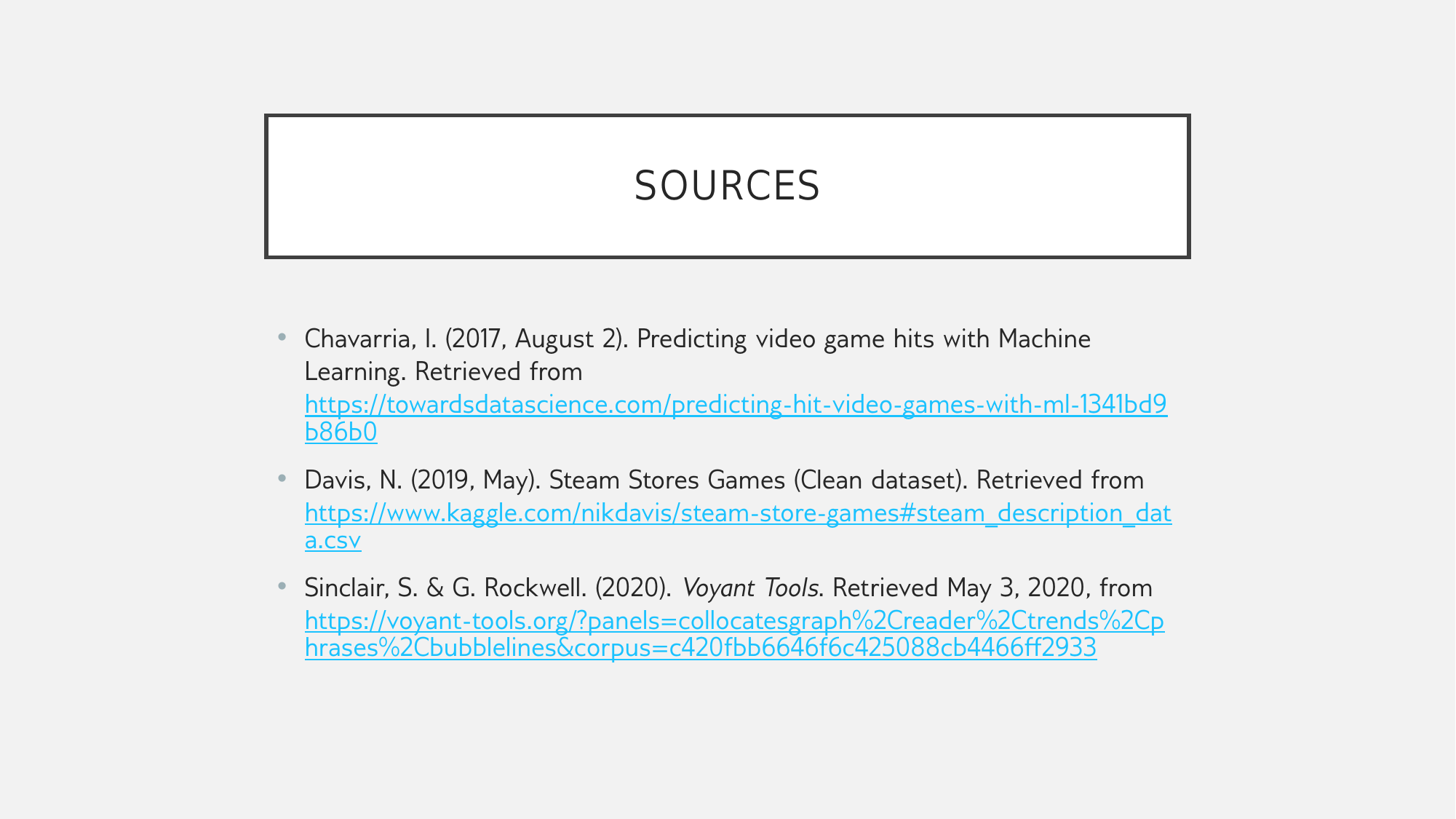

# Sources
Chavarria, I. (2017, August 2). Predicting video game hits with Machine Learning. Retrieved from https://towardsdatascience.com/predicting-hit-video-games-with-ml-1341bd9b86b0
Davis, N. (2019, May). Steam Stores Games (Clean dataset). Retrieved from https://www.kaggle.com/nikdavis/steam-store-games#steam_description_data.csv
Sinclair, S. & G. Rockwell. (2020). Voyant Tools. Retrieved May 3, 2020, from https://voyant-tools.org/?panels=collocatesgraph%2Creader%2Ctrends%2Cphrases%2Cbubblelines&corpus=c420fbb6646f6c425088cb4466ff2933